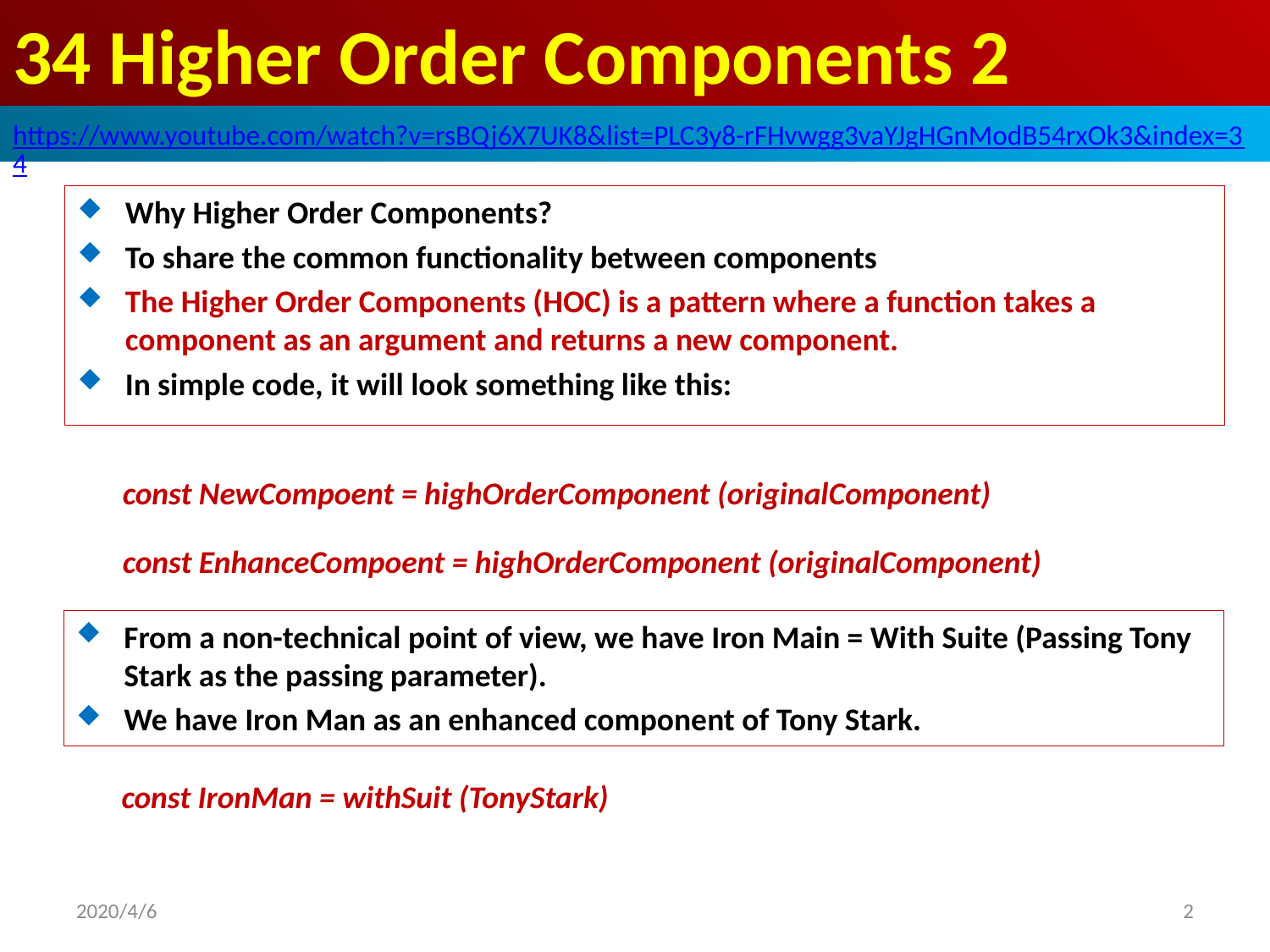

# 34 Higher Order Components 2
https://www.youtube.com/watch?v=rsBQj6X7UK8&list=PLC3y8-rFHvwgg3vaYJgHGnModB54rxOk3&index=34
Why Higher Order Components?
To share the common functionality between components
The Higher Order Components (HOC) is a pattern where a function takes a component as an argument and returns a new component.
In simple code, it will look something like this:

const NewCompoent = highOrderComponent (originalComponent)
const EnhanceCompoent = highOrderComponent (originalComponent)
From a non-technical point of view, we have Iron Main = With Suite (Passing Tony Stark as the passing parameter).
We have Iron Man as an enhanced component of Tony Stark.

const IronMan = withSuit (TonyStark)
2020/4/6
2